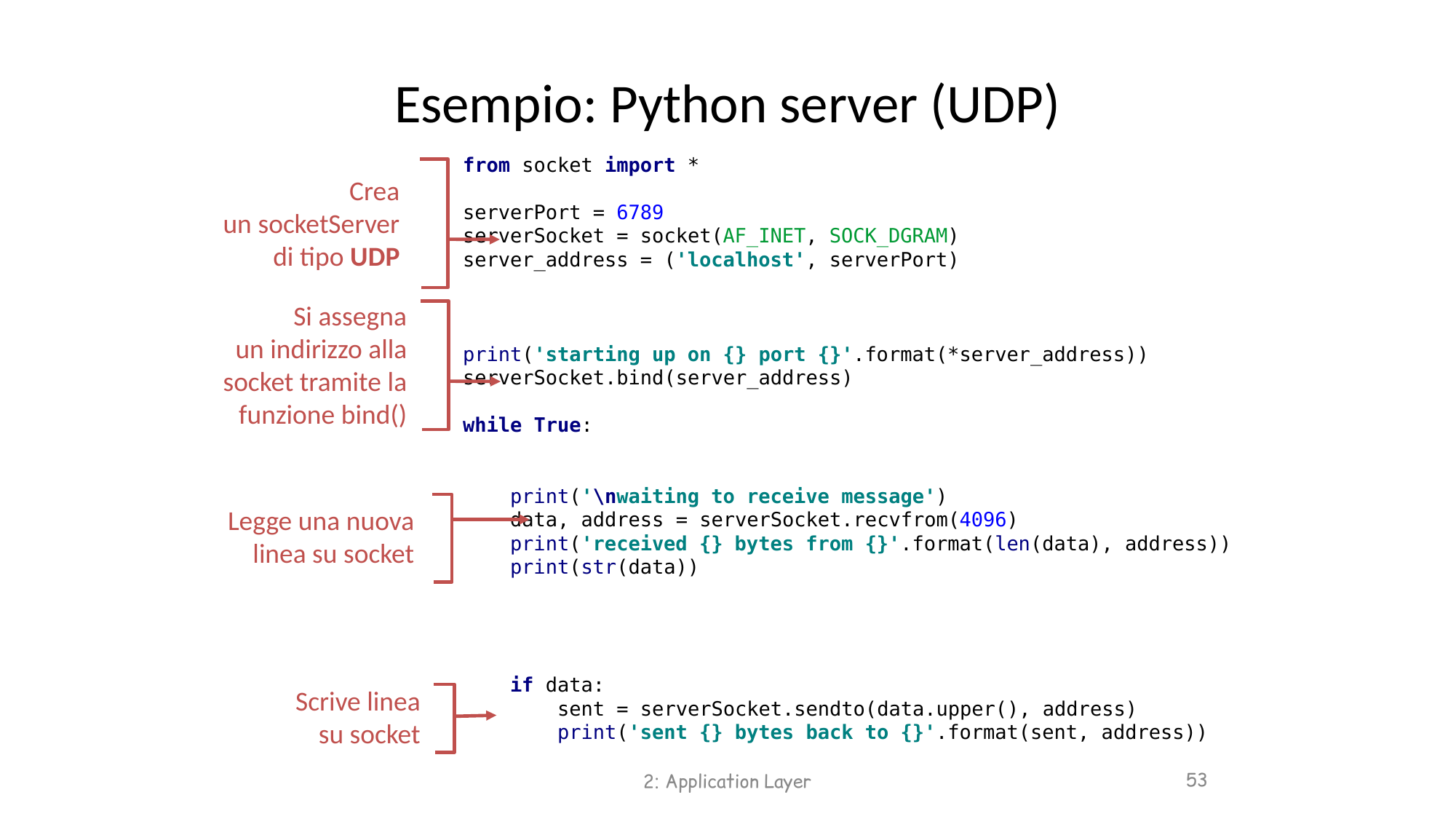

Esempio: Python server (UDP)
from socket import *
serverPort = 6789
serverSocket = socket(AF_INET, SOCK_DGRAM)
server_address = ('localhost', serverPort)

print('starting up on {} port {}'.format(*server_address))
serverSocket.bind(server_address)
while True:

    print('\nwaiting to receive message')
    data, address = serverSocket.recvfrom(4096)
    print('received {} bytes from {}'.format(len(data), address))
    print(str(data))

    if data:
        sent = serverSocket.sendto(data.upper(), address)
        print('sent {} bytes back to {}'.format(sent, address))

Crea
un socketServer
di tipo UDP

Si assegna
un indirizzo alla
socket tramite la
funzione bind()

Legge una nuova
linea su socket

Scrive linea
su socket

2: Application Layer
53